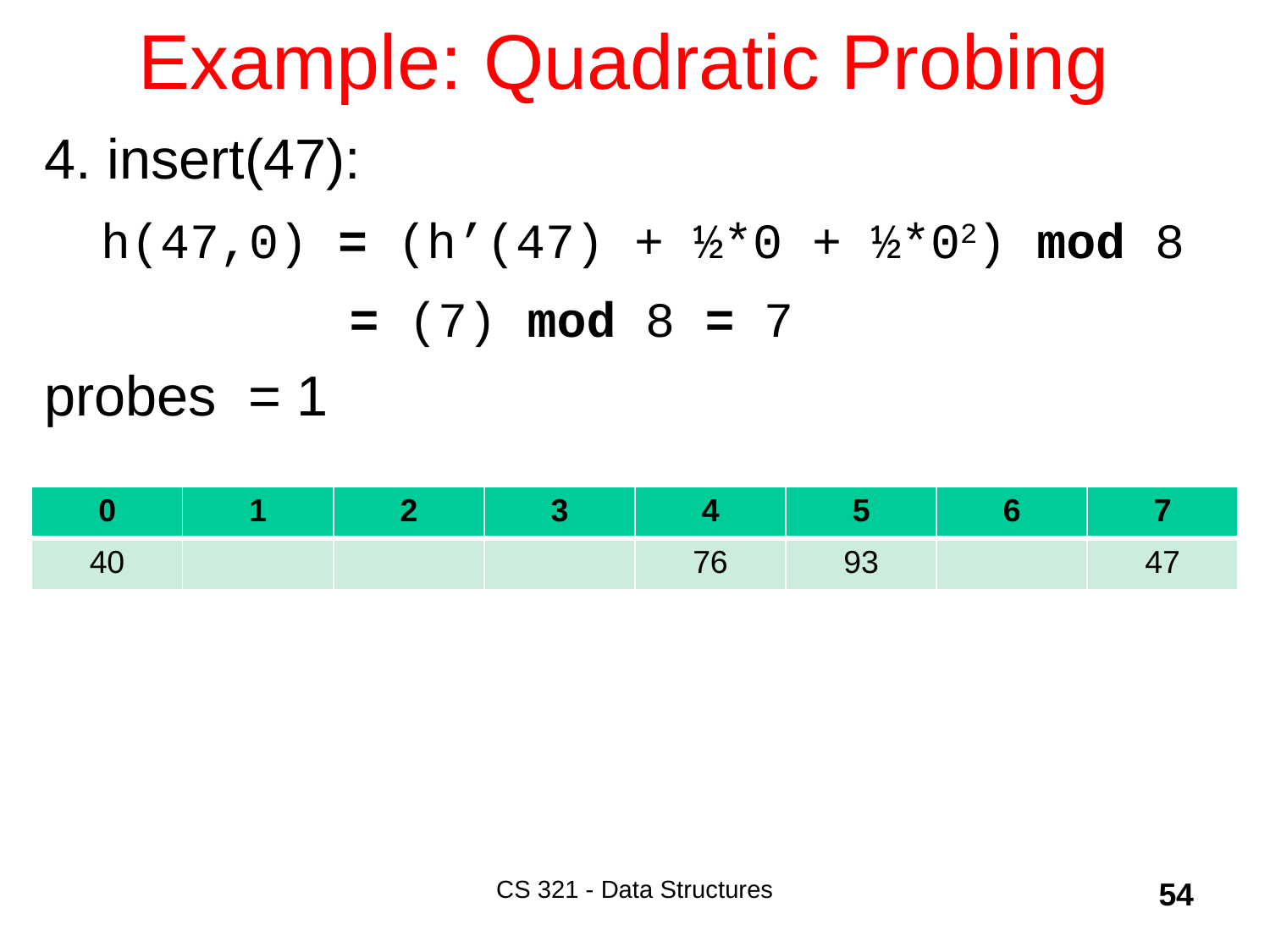

# Example: Quadratic Probing
4. insert(47):
 h(47,0) = (h’(47) + ½*0 + ½*02) mod 8
         = (7) mod 8 = 7
probes  = 1
| 0 | 1 | 2 | 3 | 4 | 5 | 6 | 7 |
| --- | --- | --- | --- | --- | --- | --- | --- |
| 40 |  |  |  | 76 | 93 |  | 47 |
CS 321 - Data Structures
54